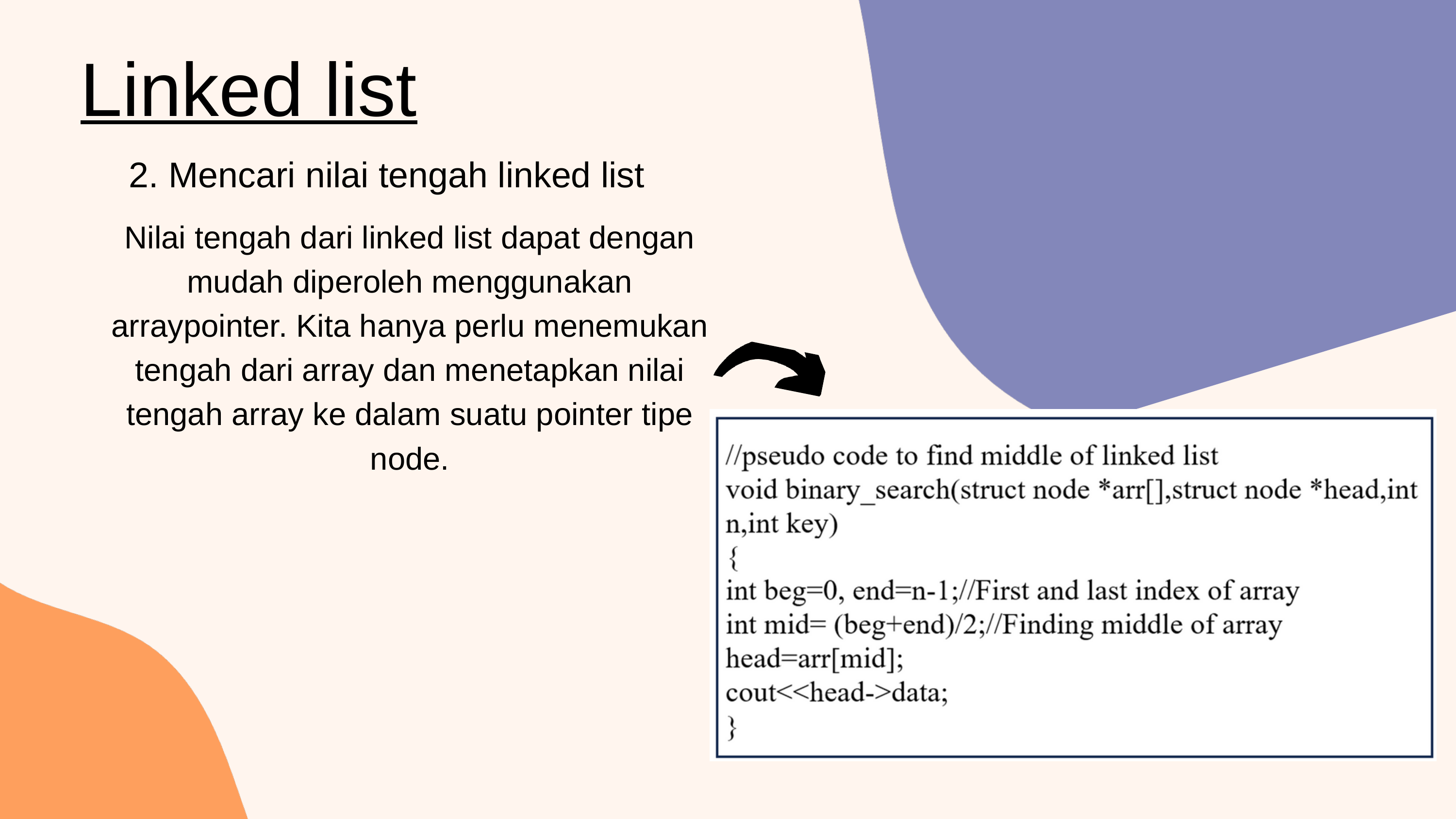

Linked list
2. Mencari nilai tengah linked list
Nilai tengah dari linked list dapat dengan mudah diperoleh menggunakan arraypointer. Kita hanya perlu menemukan tengah dari array dan menetapkan nilai tengah array ke dalam suatu pointer tipe node.